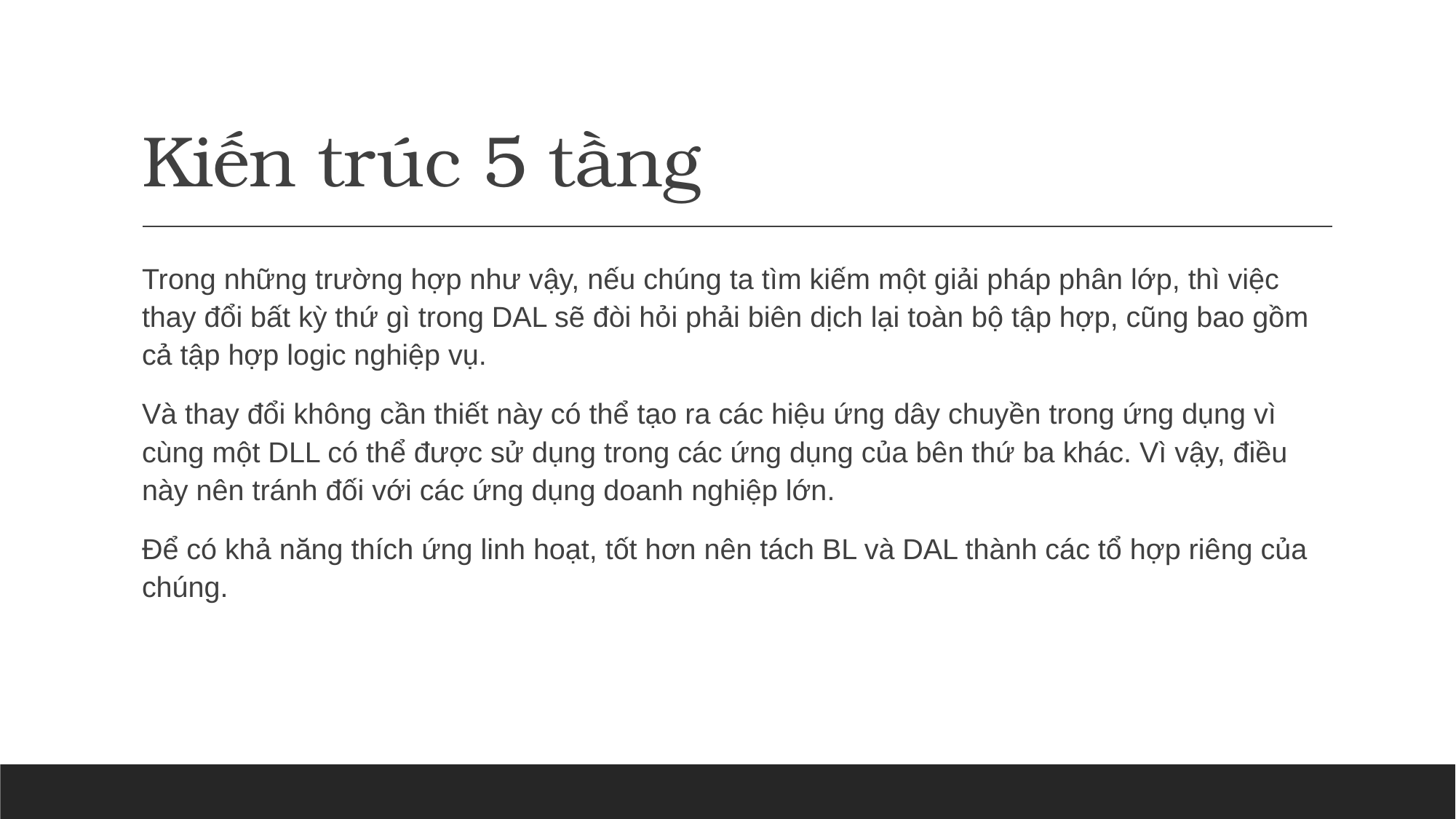

# Kiến trúc 5 tầng
Trong những trường hợp như vậy, nếu chúng ta tìm kiếm một giải pháp phân lớp, thì việc thay đổi bất kỳ thứ gì trong DAL sẽ đòi hỏi phải biên dịch lại toàn bộ tập hợp, cũng bao gồm cả tập hợp logic nghiệp vụ.
Và thay đổi không cần thiết này có thể tạo ra các hiệu ứng dây chuyền trong ứng dụng vì cùng một DLL có thể được sử dụng trong các ứng dụng của bên thứ ba khác. Vì vậy, điều này nên tránh đối với các ứng dụng doanh nghiệp lớn.
Để có khả năng thích ứng linh hoạt, tốt hơn nên tách BL và DAL thành các tổ hợp riêng của chúng.